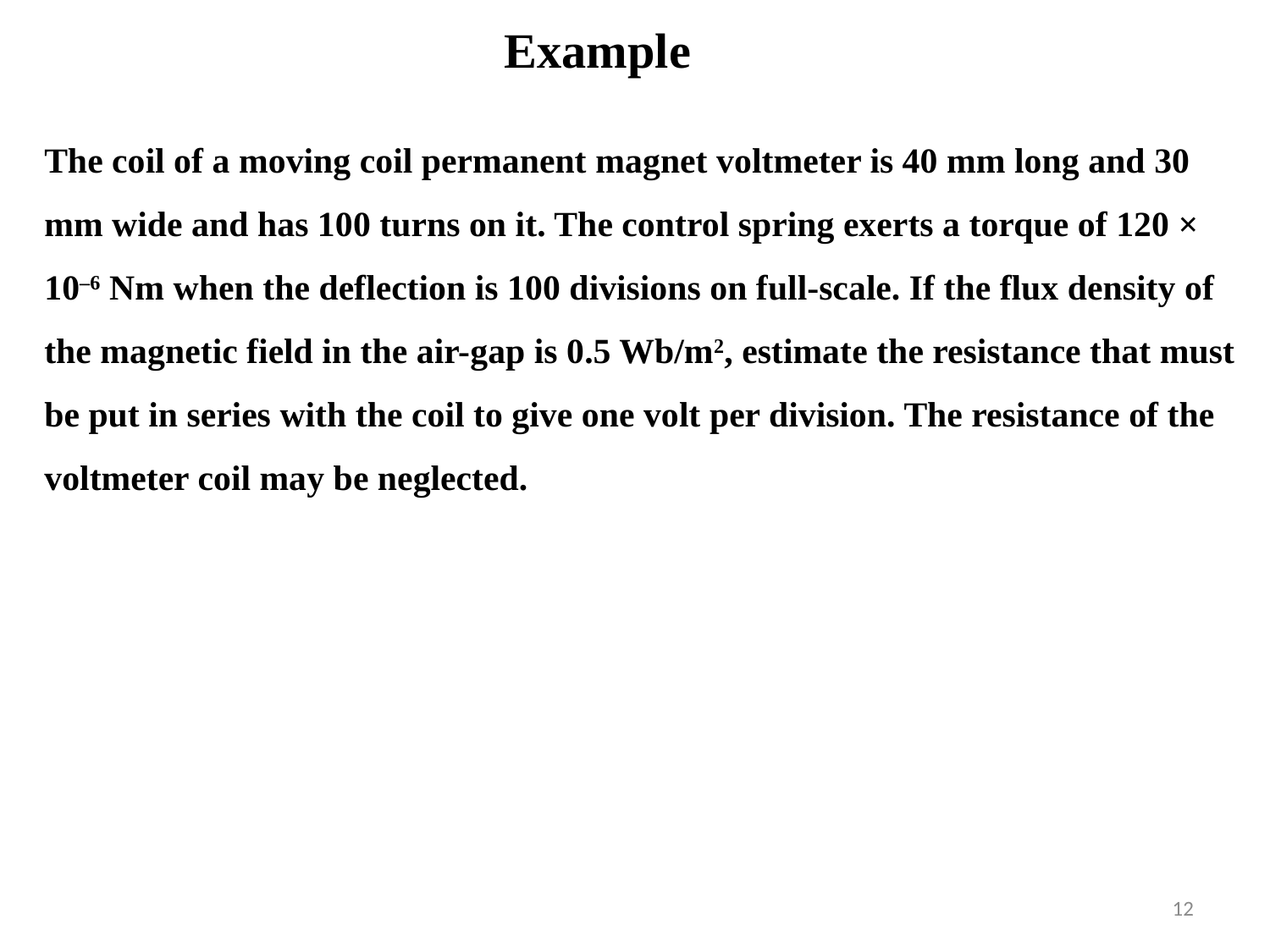

Example
The coil of a moving coil permanent magnet voltmeter is 40 mm long and 30 mm wide and has 100 turns on it. The control spring exerts a torque of 120 × 10–6 Nm when the deflection is 100 divisions on full-scale. If the flux density of the magnetic field in the air-gap is 0.5 Wb/m2, estimate the resistance that must be put in series with the coil to give one volt per division. The resistance of the voltmeter coil may be neglected.
12